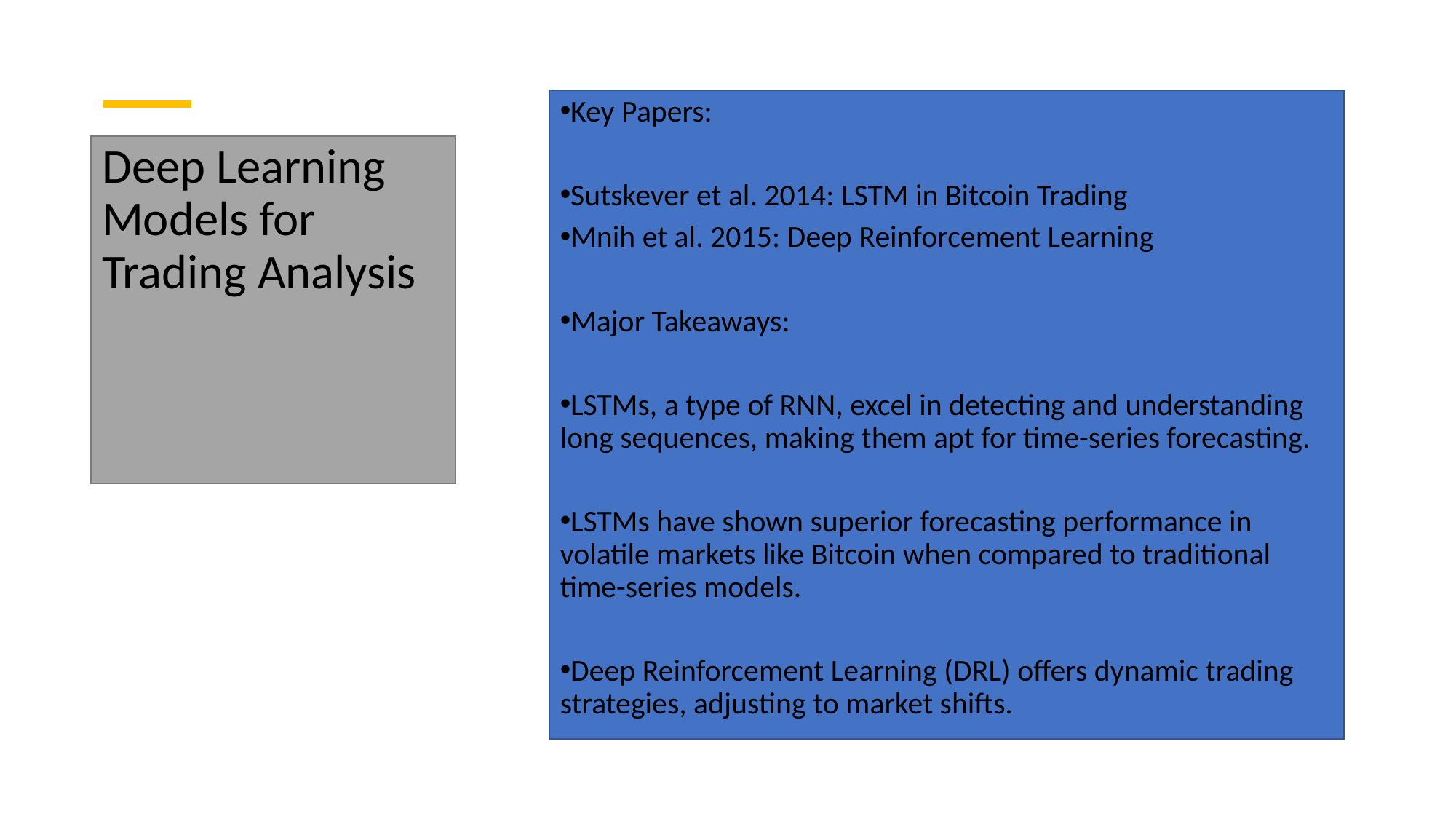

Key Papers:

Sutskever et al. 2014: LSTM in Bitcoin Trading
Mnih et al. 2015: Deep Reinforcement Learning

Major Takeaways:

LSTMs, a type of RNN, excel in detecting and understanding long sequences, making them apt for time-series forecasting.

LSTMs have shown superior forecasting performance in volatile markets like Bitcoin when compared to traditional time-series models.

Deep Reinforcement Learning (DRL) offers dynamic trading strategies, adjusting to market shifts.

Deep Learning Models for Trading Analysis